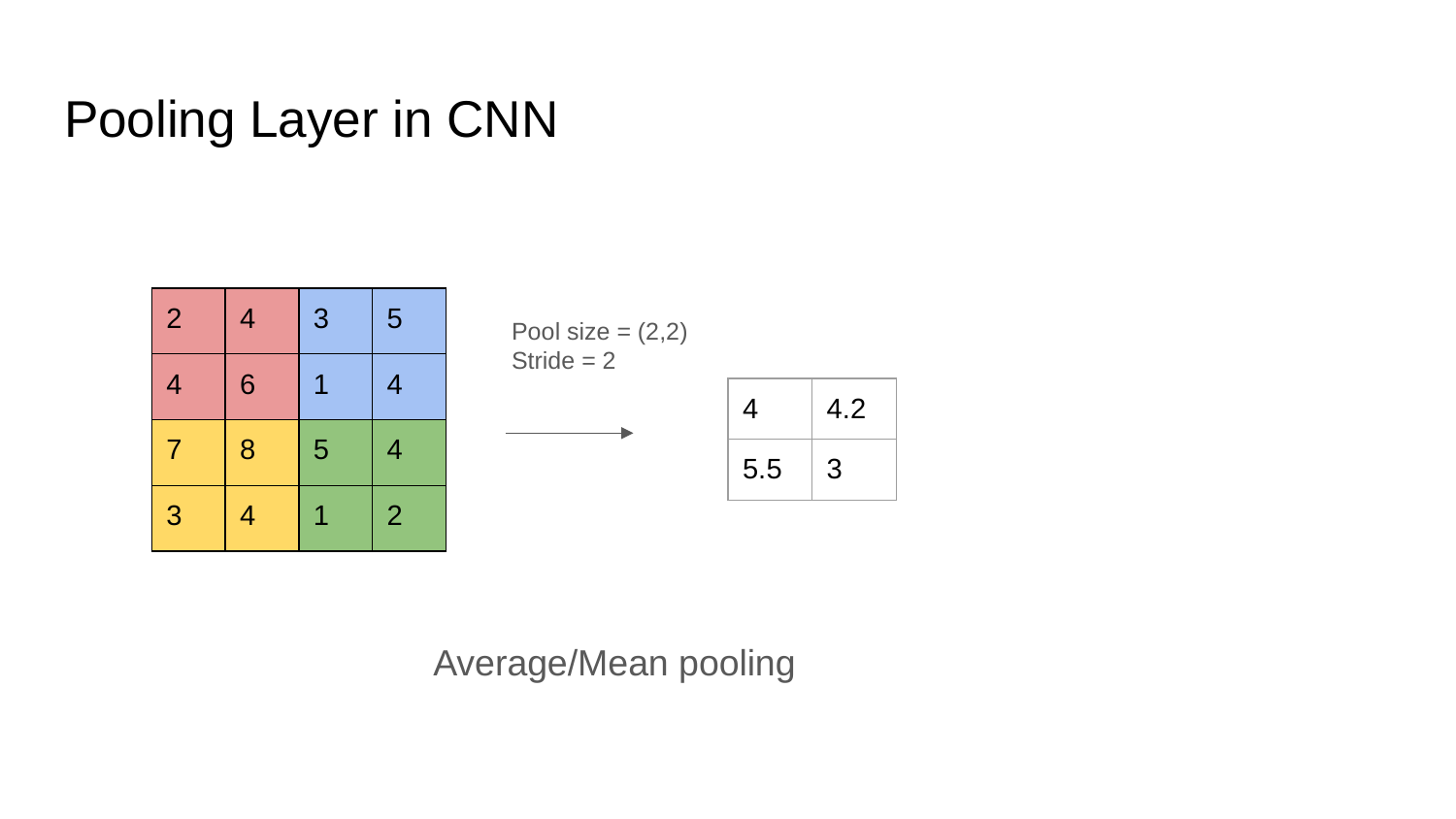

# Pooling Layer in CNN

| 2 | 4 | 3 | 5 |
| --- | --- | --- | --- |
| 4 | 6 | 1 | 4 |
| 7 | 8 | 5 | 4 |
| 3 | 4 | 1 | 2 |
Pool size = (2,2)
Stride = 2
| 4 | 4.2 |
| --- | --- |
| 5.5 | 3 |
Average/Mean pooling